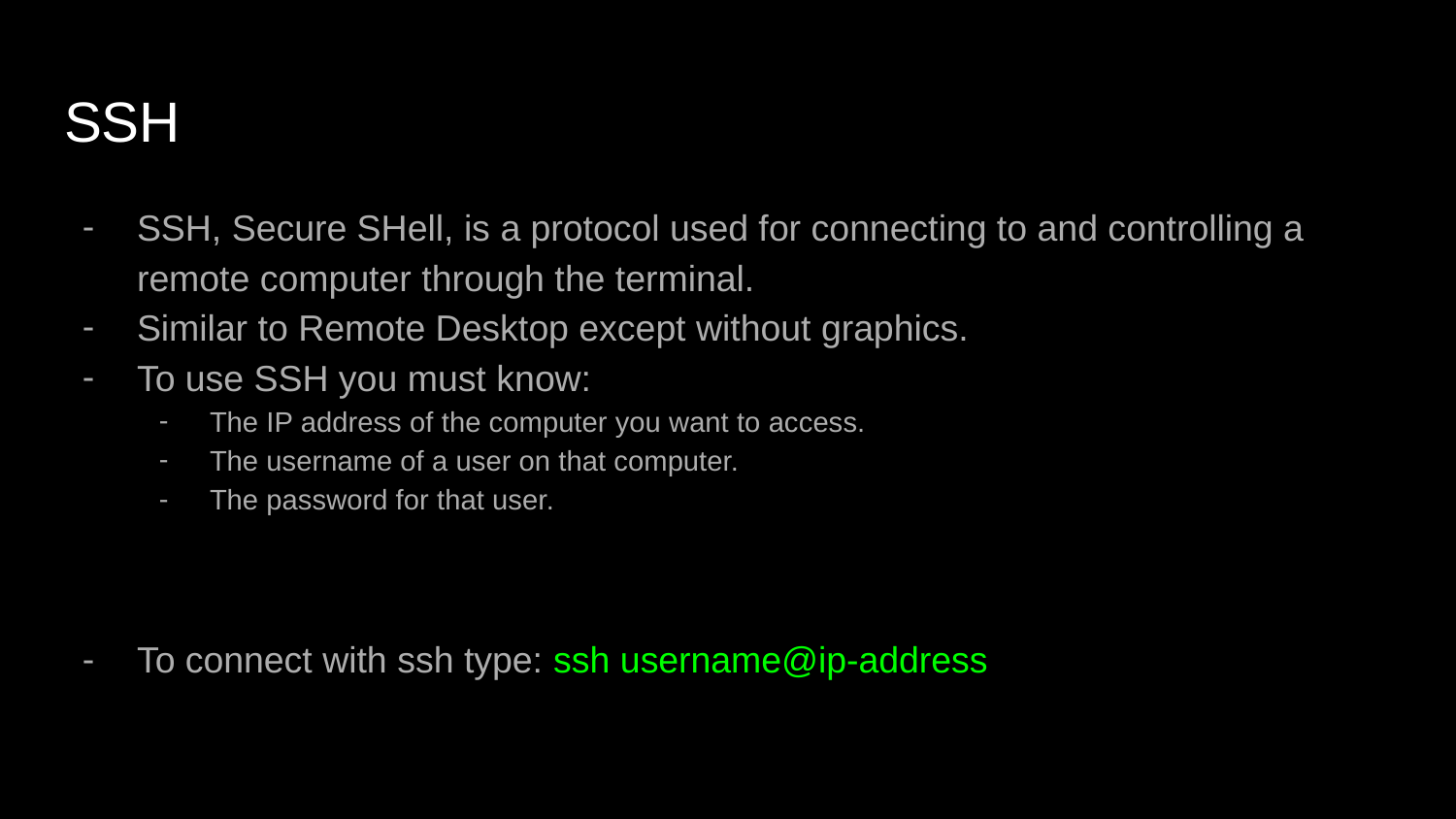

# SSH
SSH, Secure SHell, is a protocol used for connecting to and controlling a remote computer through the terminal.
Similar to Remote Desktop except without graphics.
To use SSH you must know:
The IP address of the computer you want to access.
The username of a user on that computer.
The password for that user.

To connect with ssh type: ssh username@ip-address